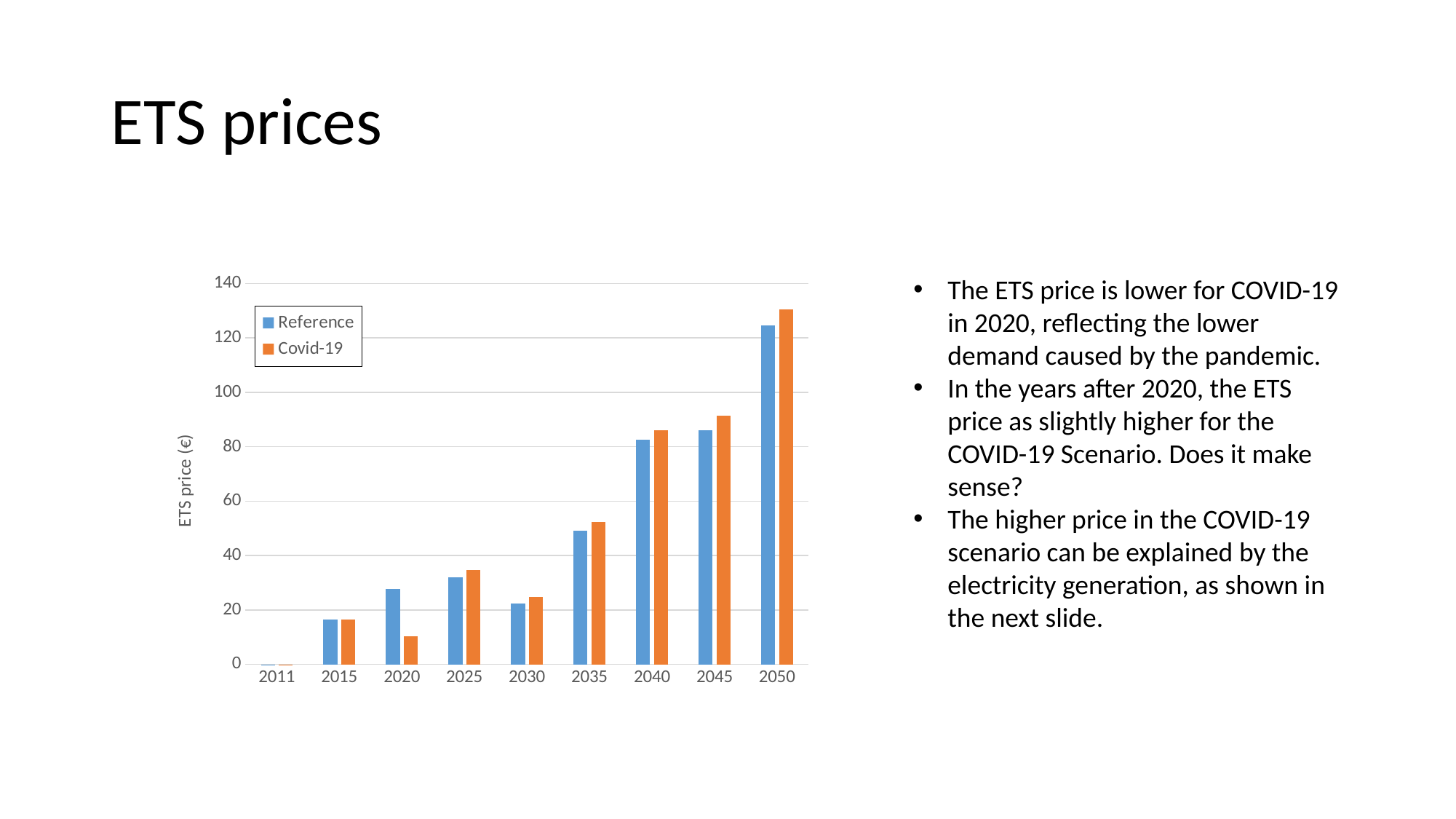

# ETS prices

### Chart

| Category | Reference | Covid-19 |
|---|---|---|
| 2011 | 0.027768513802564777 | 0.027768513802564777 |
| 2015 | 16.494376075922965 | 16.494376075922965 |
| 2020 | 27.771028856000356 | 10.265855834764995 |
| 2025 | 31.932463500837834 | 34.61337669978471 |
| 2030 | 22.496194720219 | 24.736585756275385 |
| 2035 | 49.154060759895756 | 52.38818220462934 |
| 2040 | 82.57668973212483 | 86.20088897837952 |
| 2045 | 86.01287384149785 | 91.38210298450157 |
| 2050 | 124.64243538886899 | 130.5336822377192 |
The ETS price is lower for COVID-19 in 2020, reflecting the lower demand caused by the pandemic.
In the years after 2020, the ETS price as slightly higher for the COVID-19 Scenario. Does it make sense?
The higher price in the COVID-19 scenario can be explained by the electricity generation, as shown in the next slide.